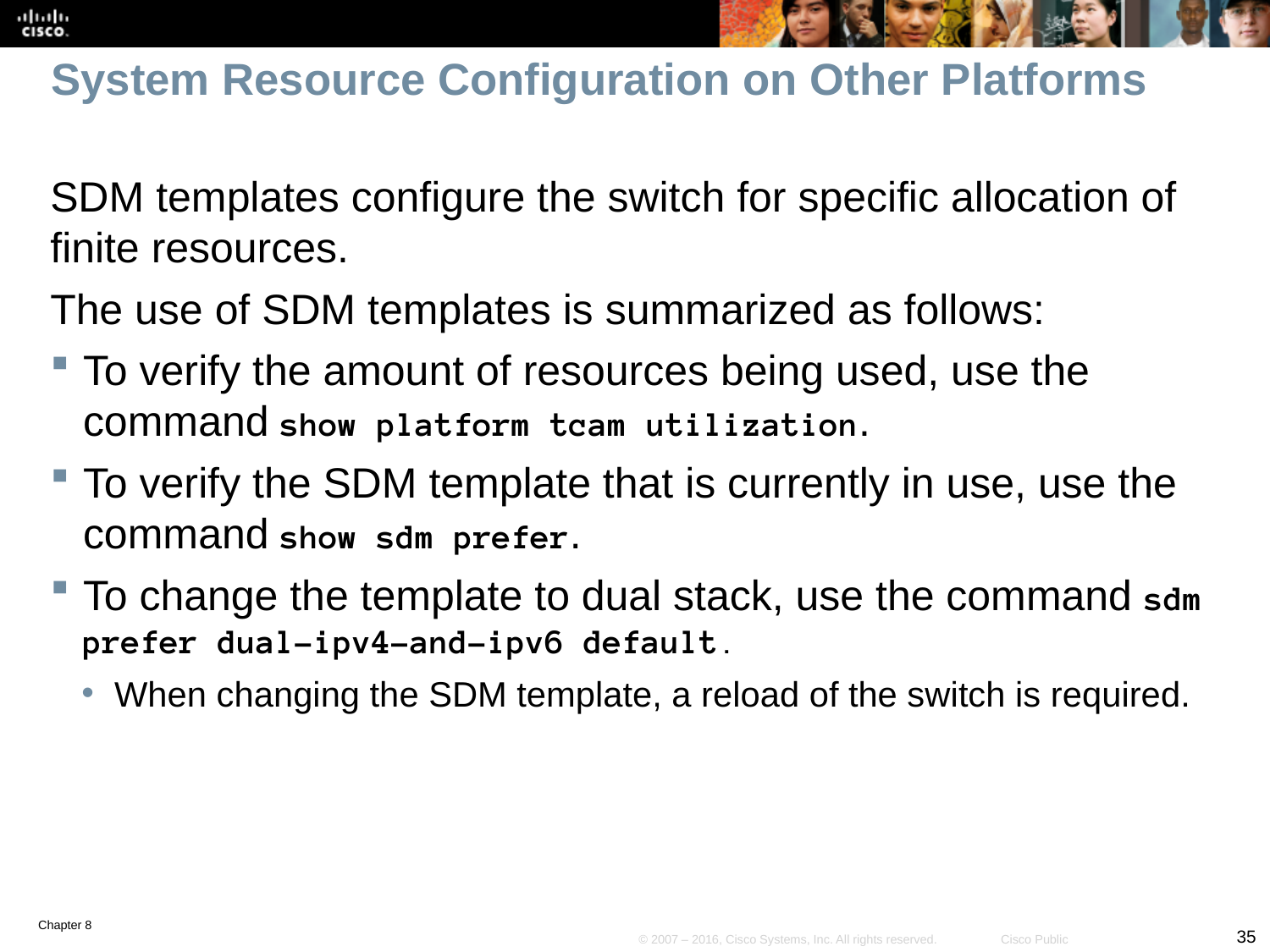

# System Resource Configuration on Other Platforms
SDM templates configure the switch for specific allocation of finite resources.
The use of SDM templates is summarized as follows:
To verify the amount of resources being used, use the command show platform tcam utilization.
To verify the SDM template that is currently in use, use the command show sdm prefer.
To change the template to dual stack, use the command sdm prefer dual-ipv4-and-ipv6 default.
When changing the SDM template, a reload of the switch is required.